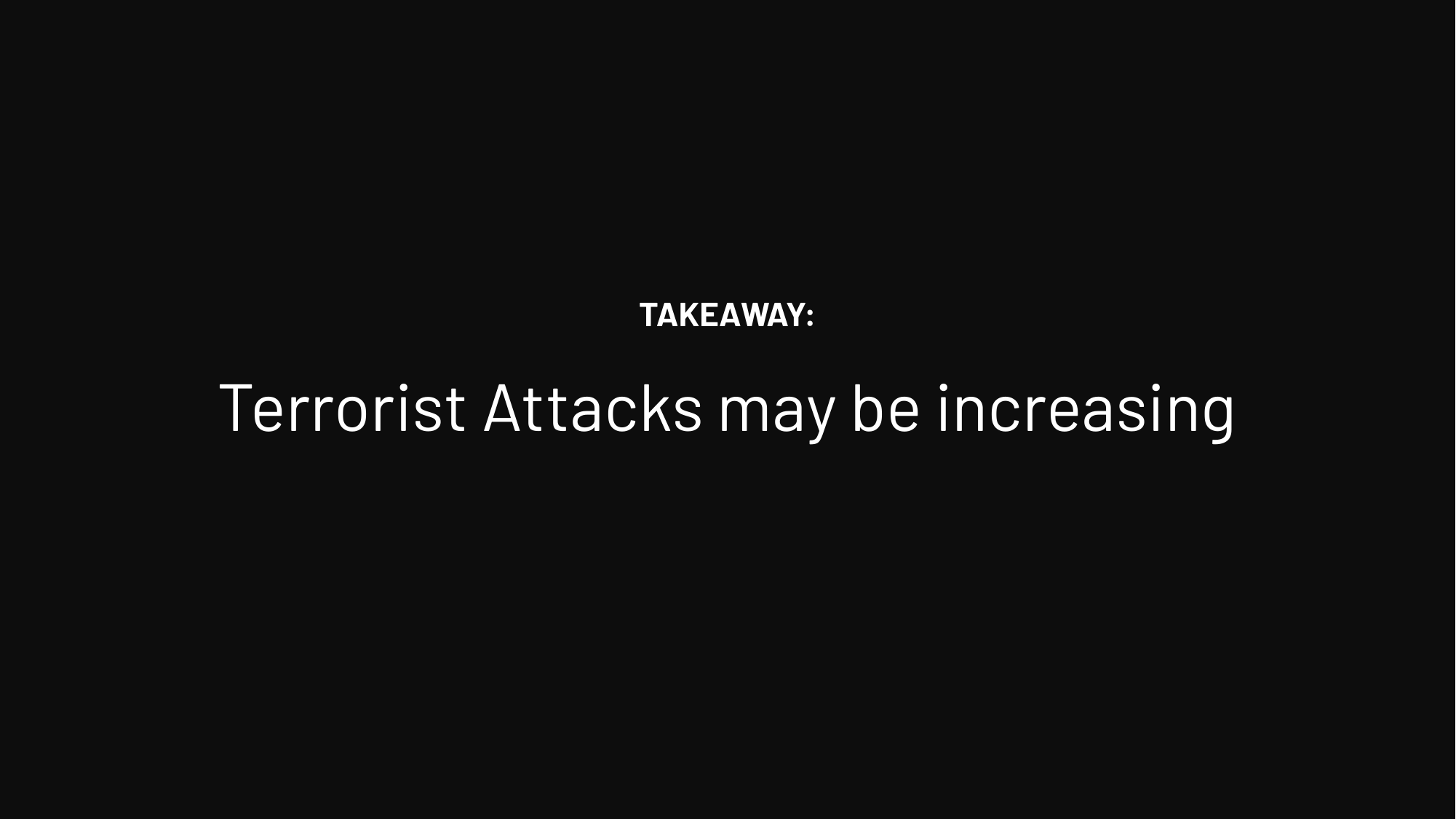

TAKEAWAY:
# Terrorist Attacks may be increasing